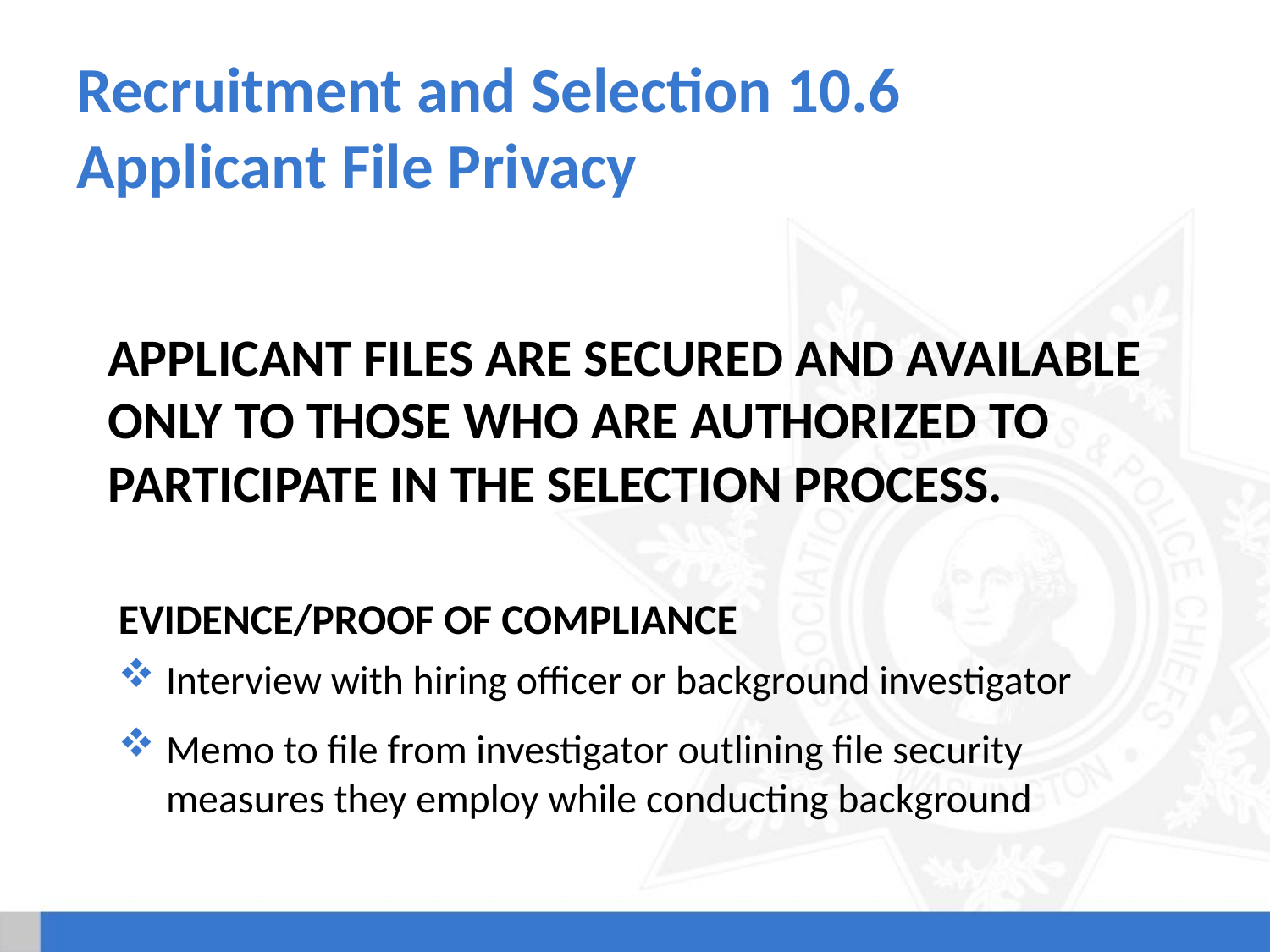

# Recruitment and Selection 10.6 Applicant File Privacy
Applicant files are secured and available only to those who are authorized to participate in the selection process.

Evidence/Proof of Compliance
Interview with hiring officer or background investigator
Memo to file from investigator outlining file security measures they employ while conducting background